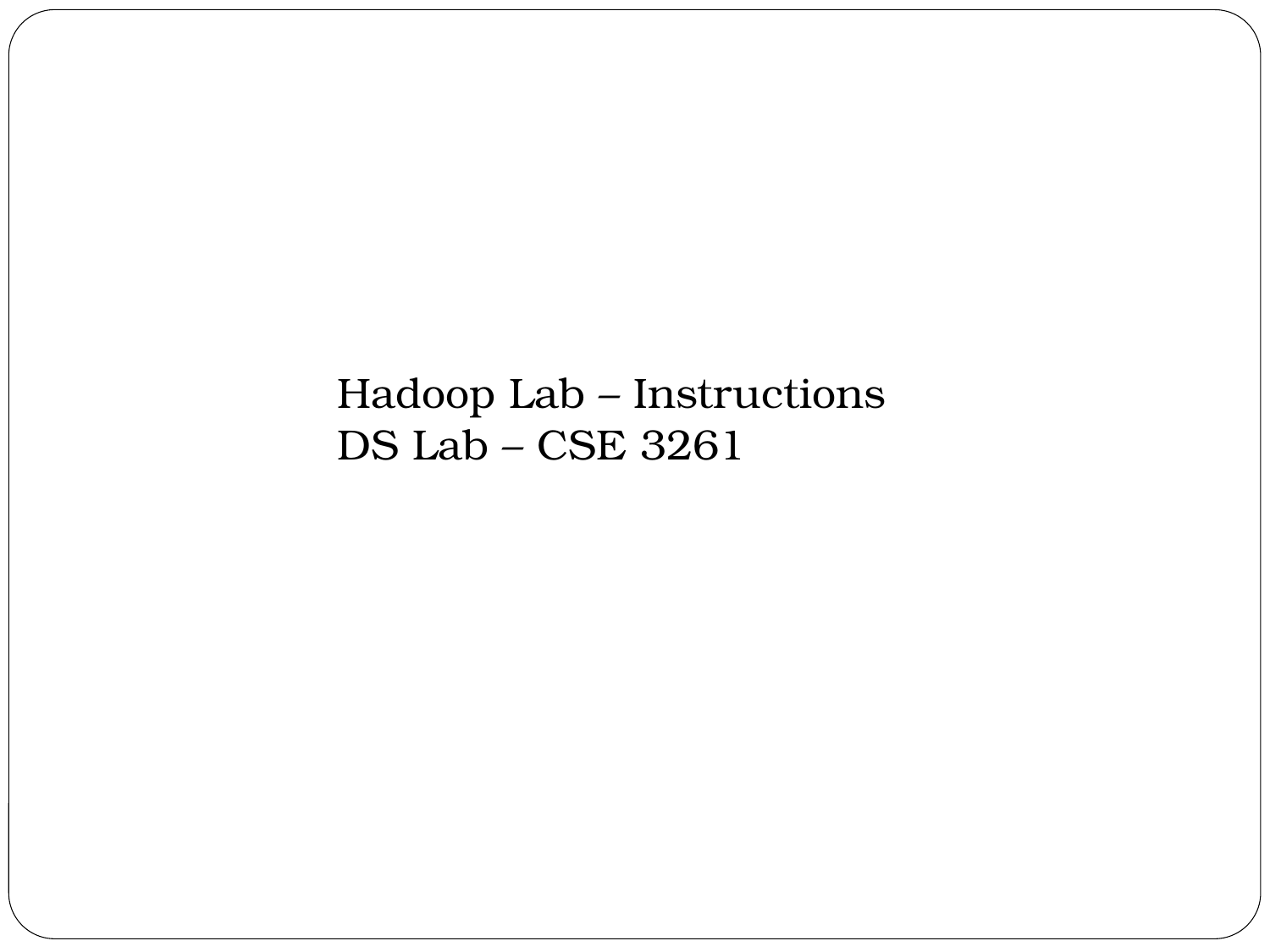

Hadoop Lab – Instructions
DS Lab – CSE 3261